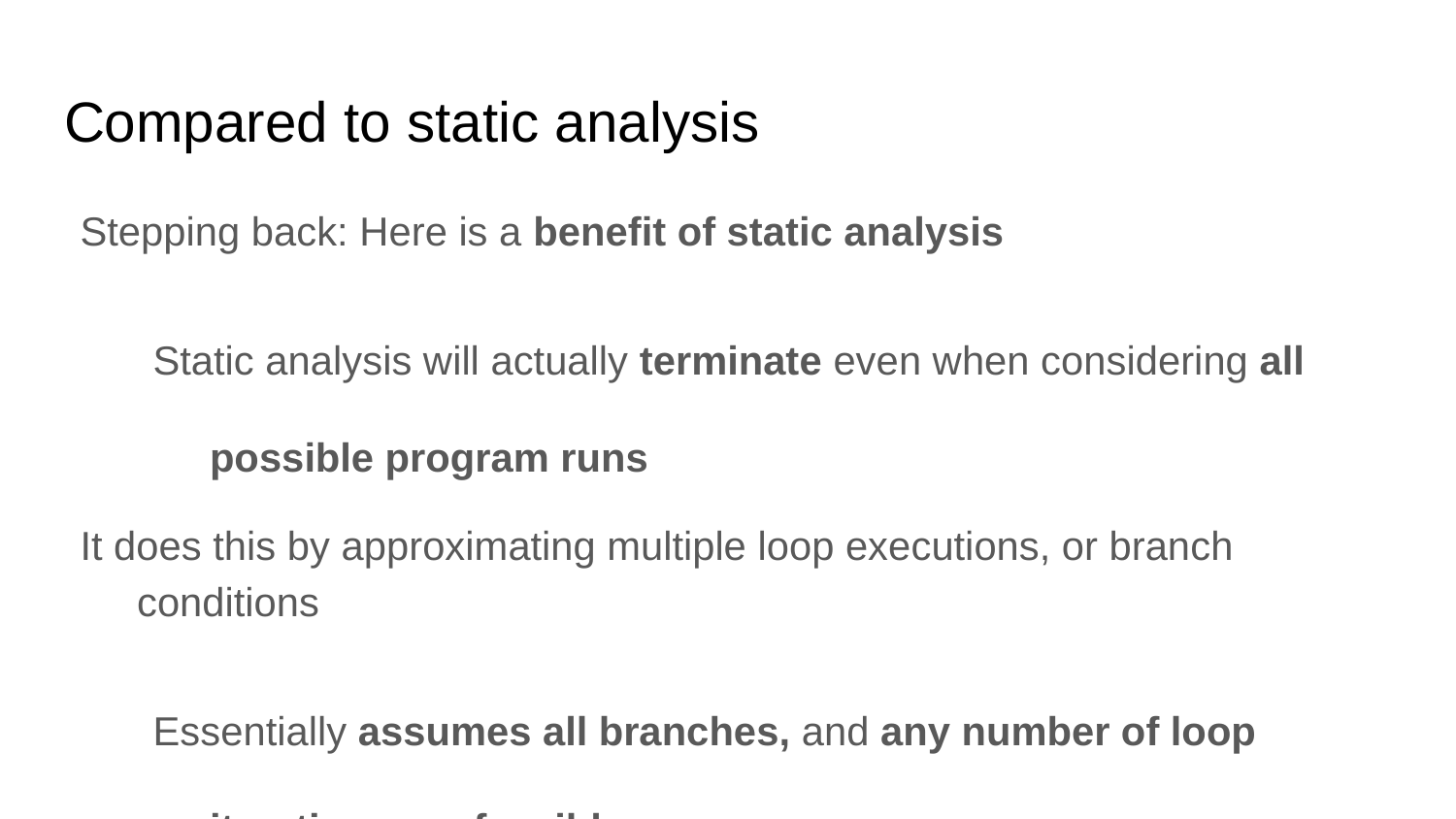

# Compared to static analysis
Stepping back: Here is a benefit of static analysis
Static analysis will actually terminate even when considering all possible program runs
It does this by approximating multiple loop executions, or branch conditions
Essentially assumes all branches, and any number of loop iterations are feasible
But can lead to false alarms, of course